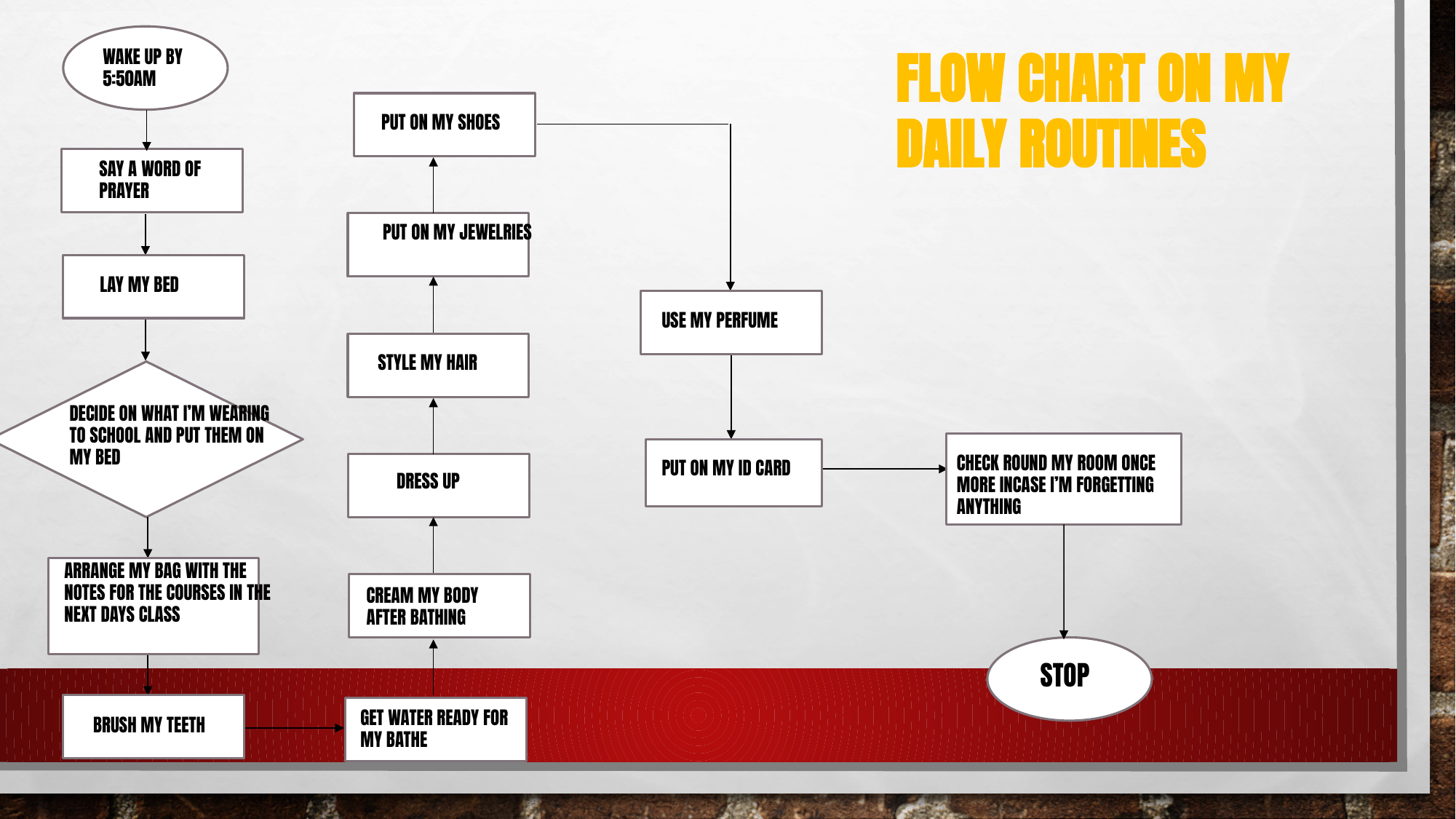

WAKE UP BY 5:50AM
FLOW CHART ON MY DAILY ROUTINES

PUT ON MY SHOES

SAY A WORD OF PRAYER

PUT ON MY JEWELRIES

LAY MY BED

USE MY PERFUME

STYLE MY HAIR

DECIDE ON WHAT I’M WEARING TO SCHOOL AND PUT THEM ON MY BED

CHECK ROUND MY ROOM ONCE MORE INCASE I’M FORGETTING ANYTHING
PUT ON MY ID CARD

DRESS UP
ARRANGE MY BAG WITH THE NOTES FOR THE COURSES IN THE NEXT DAYS CLASS

CREAM MY BODY AFTER BATHING

STOP

GET WATER READY FOR MY BATHE
BRUSH MY TEETH